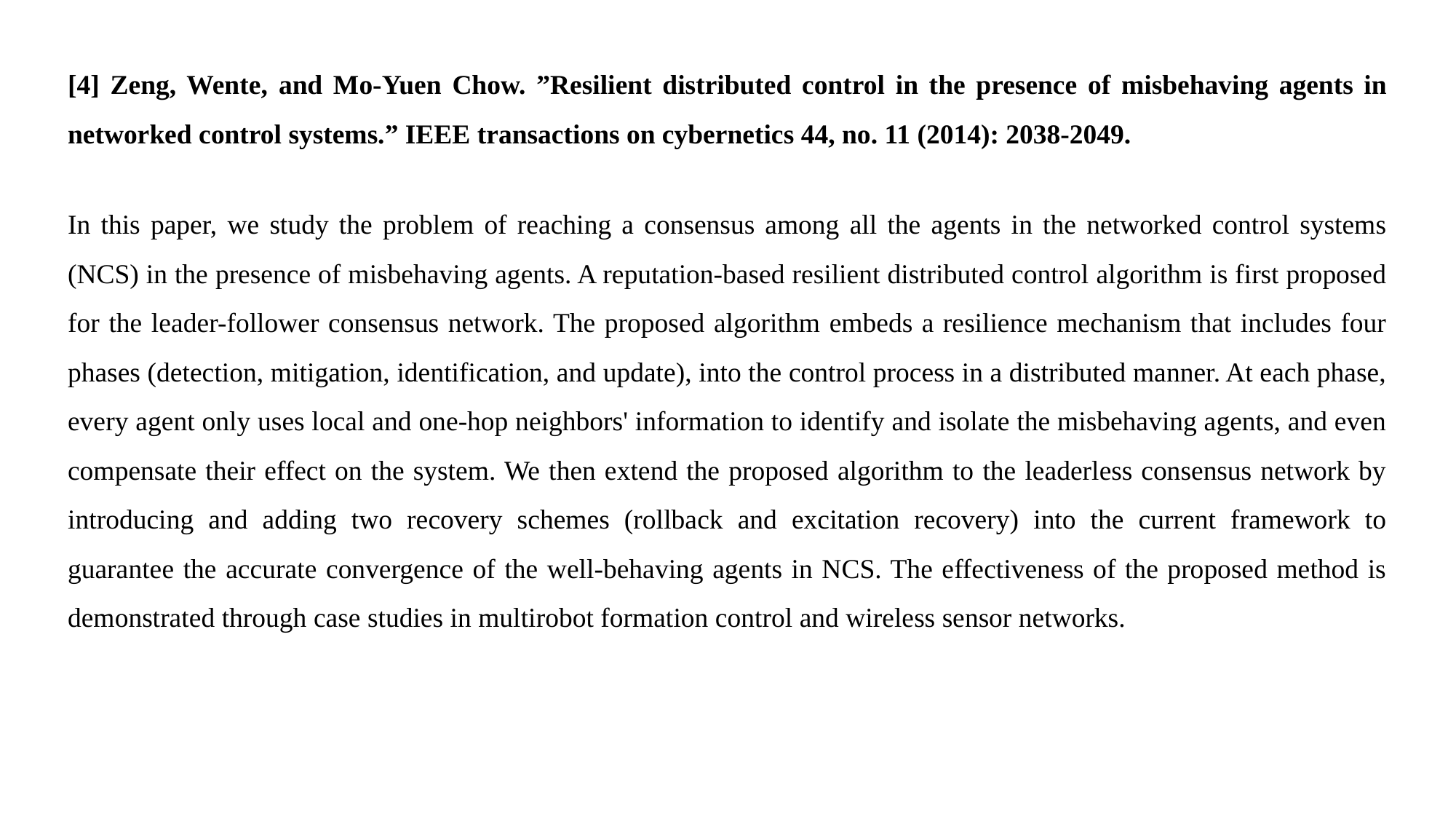

[4] Zeng, Wente, and Mo-Yuen Chow. ”Resilient distributed control in the presence of misbehaving agents in networked control systems.” IEEE transactions on cybernetics 44, no. 11 (2014): 2038-2049.
In this paper, we study the problem of reaching a consensus among all the agents in the networked control systems (NCS) in the presence of misbehaving agents. A reputation-based resilient distributed control algorithm is first proposed for the leader-follower consensus network. The proposed algorithm embeds a resilience mechanism that includes four phases (detection, mitigation, identification, and update), into the control process in a distributed manner. At each phase, every agent only uses local and one-hop neighbors' information to identify and isolate the misbehaving agents, and even compensate their effect on the system. We then extend the proposed algorithm to the leaderless consensus network by introducing and adding two recovery schemes (rollback and excitation recovery) into the current framework to guarantee the accurate convergence of the well-behaving agents in NCS. The effectiveness of the proposed method is demonstrated through case studies in multirobot formation control and wireless sensor networks.